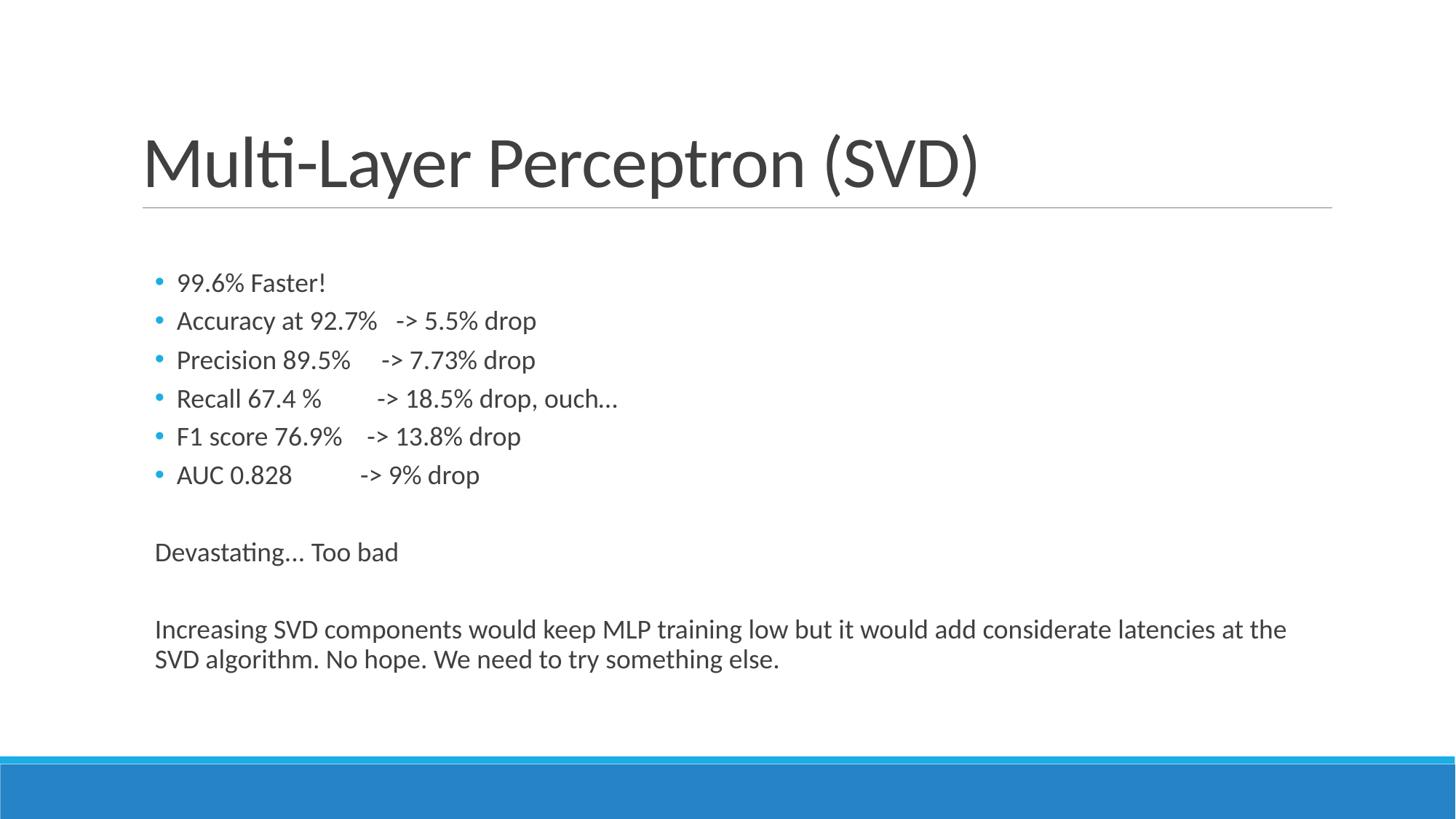

# Multi-Layer Perceptron (SVD)

99.6% Faster!
Accuracy at 92.7%   -> 5.5% drop
Precision 89.5%     -> 7.73% drop
Recall 67.4 %         -> 18.5% drop, ouch…
F1 score 76.9%    -> 13.8% drop
AUC 0.828           -> 9% drop

Devastating... Too bad

Increasing SVD components would keep MLP training low but it would add considerate latencies at the SVD algorithm. No hope. We need to try something else.